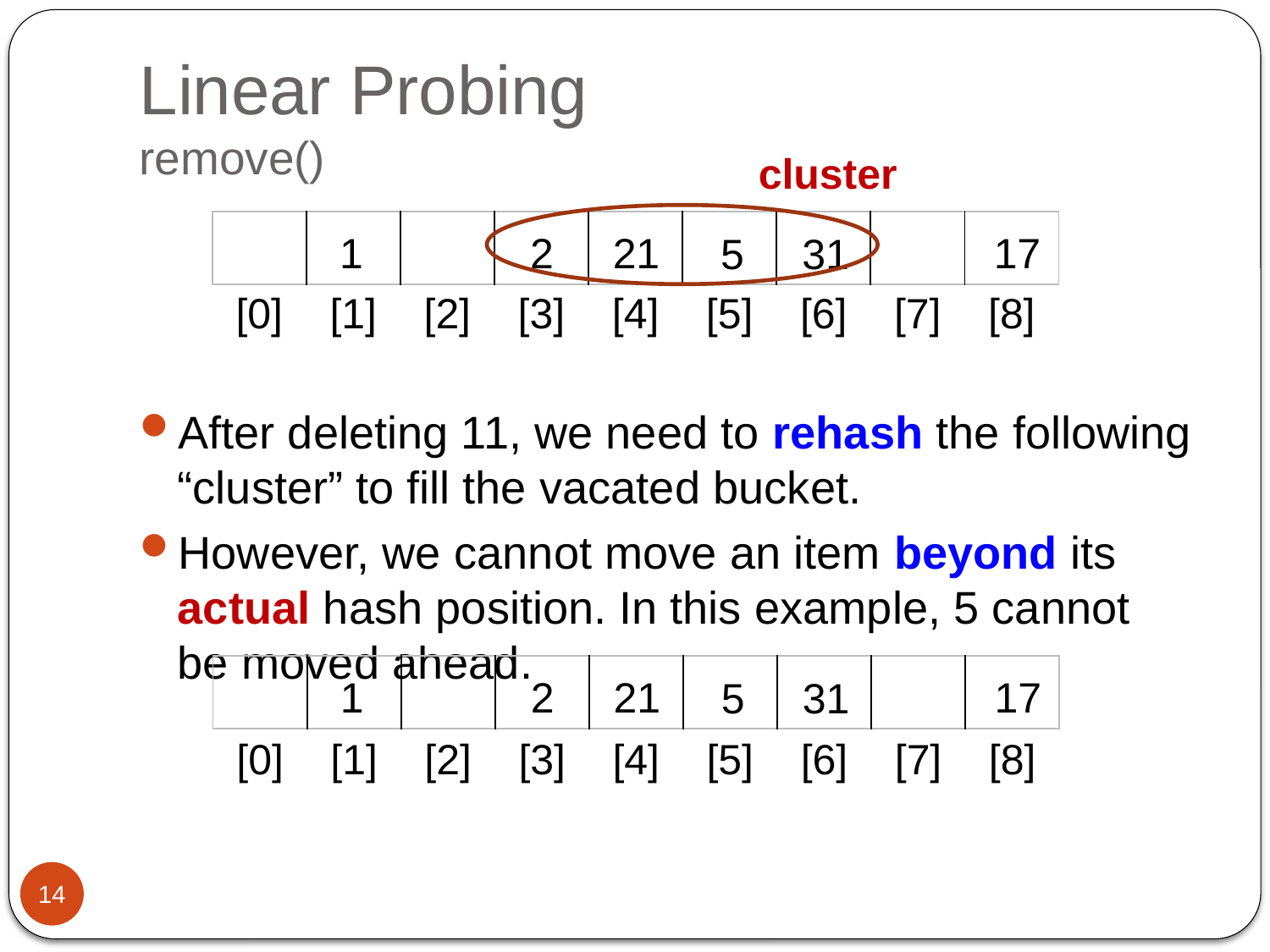

# Linear Probing remove()
cluster

After deleting 11, we need to rehash the following “cluster” to fill the vacated bucket.
However, we cannot move an item beyond its actual hash position. In this example, 5 cannot be moved ahead.

|  |  |  |  |  |  |  |  |  |
| --- | --- | --- | --- | --- | --- | --- | --- | --- |
21
17
2
1
5
31
| [0] | [1] | [2] | [3] | [4] | [5] | [6] | [7] | [8] |
| --- | --- | --- | --- | --- | --- | --- | --- | --- |
|  |  |  |  |  |  |  |  |  |
| --- | --- | --- | --- | --- | --- | --- | --- | --- |
21
17
2
1
5
31
| [0] | [1] | [2] | [3] | [4] | [5] | [6] | [7] | [8] |
| --- | --- | --- | --- | --- | --- | --- | --- | --- |
14